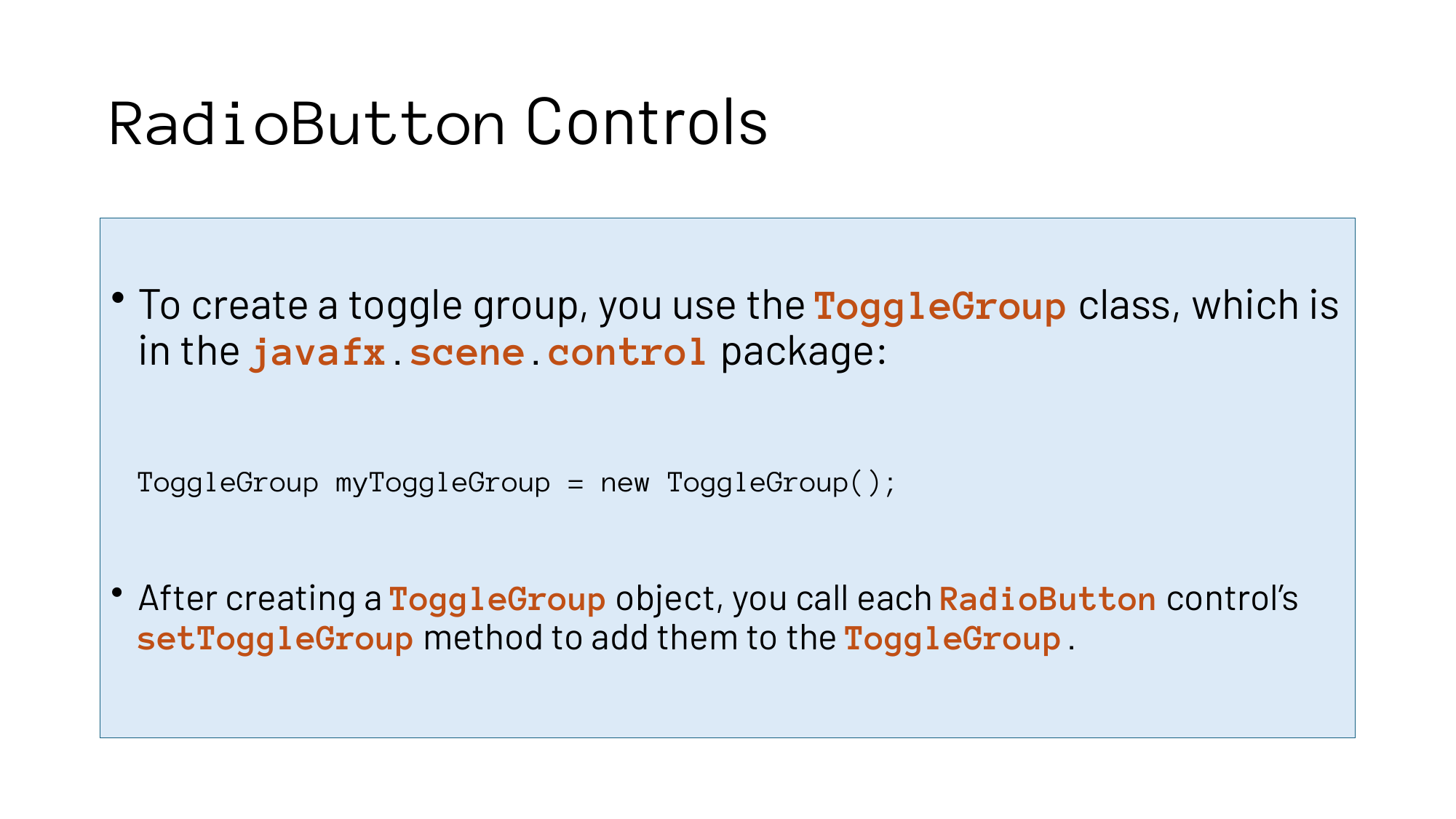

# RadioButton Controls

To create a toggle group, you use the ToggleGroup class, which is in the javafx.scene.control package:
ToggleGroup myToggleGroup = new ToggleGroup();
After creating a ToggleGroup object, you call each RadioButton control’s setToggleGroup method to add them to the ToggleGroup.